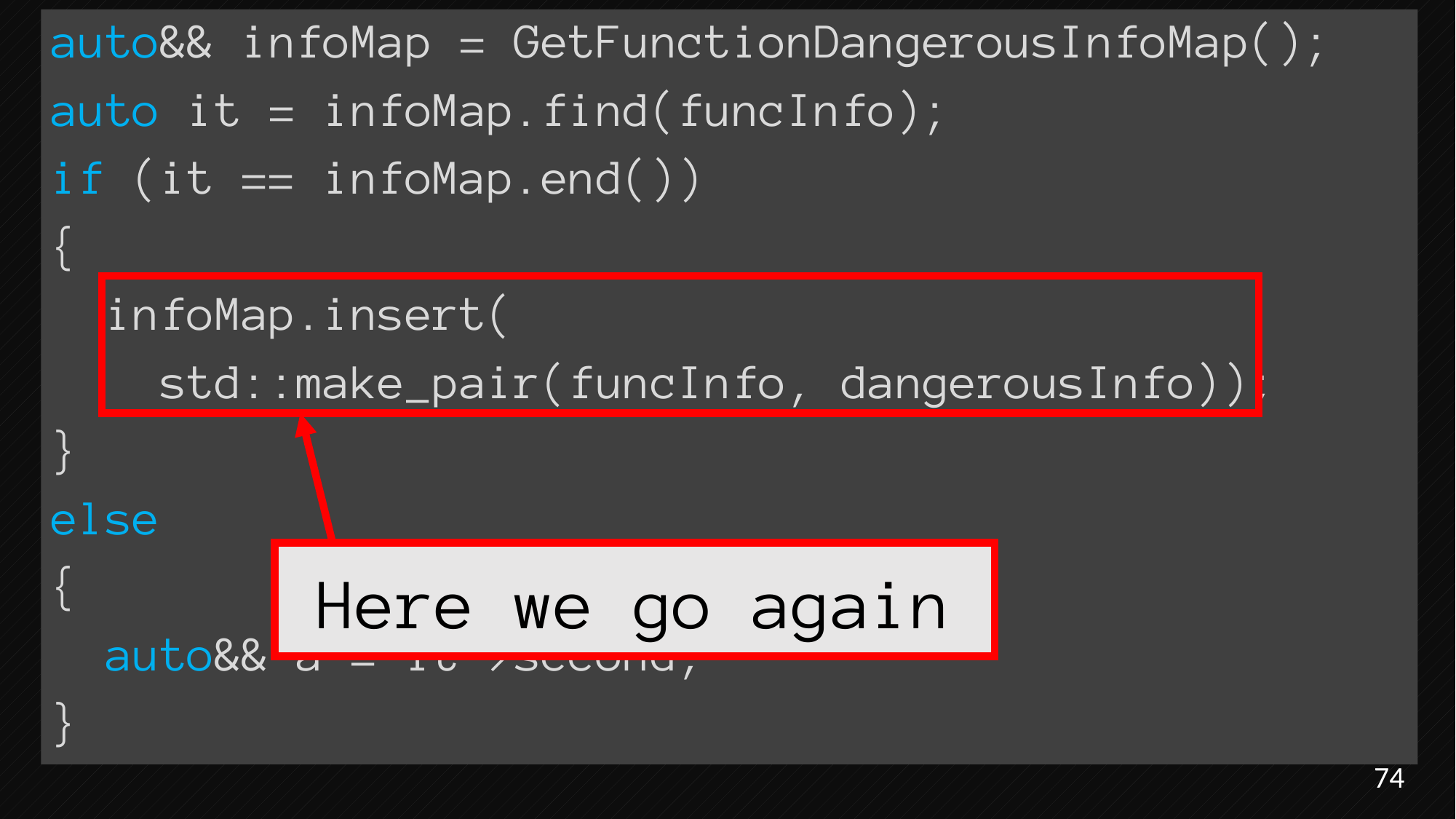

auto&& infoMap = GetFunctionDangerousInfoMap();
auto it = infoMap.find(funcInfo);
if (it == infoMap.end())
{
  infoMap.insert(
    std::make_pair(funcInfo, dangerousInfo));
}
else
{
  auto&& a = it->second;
}

Here we go again
74